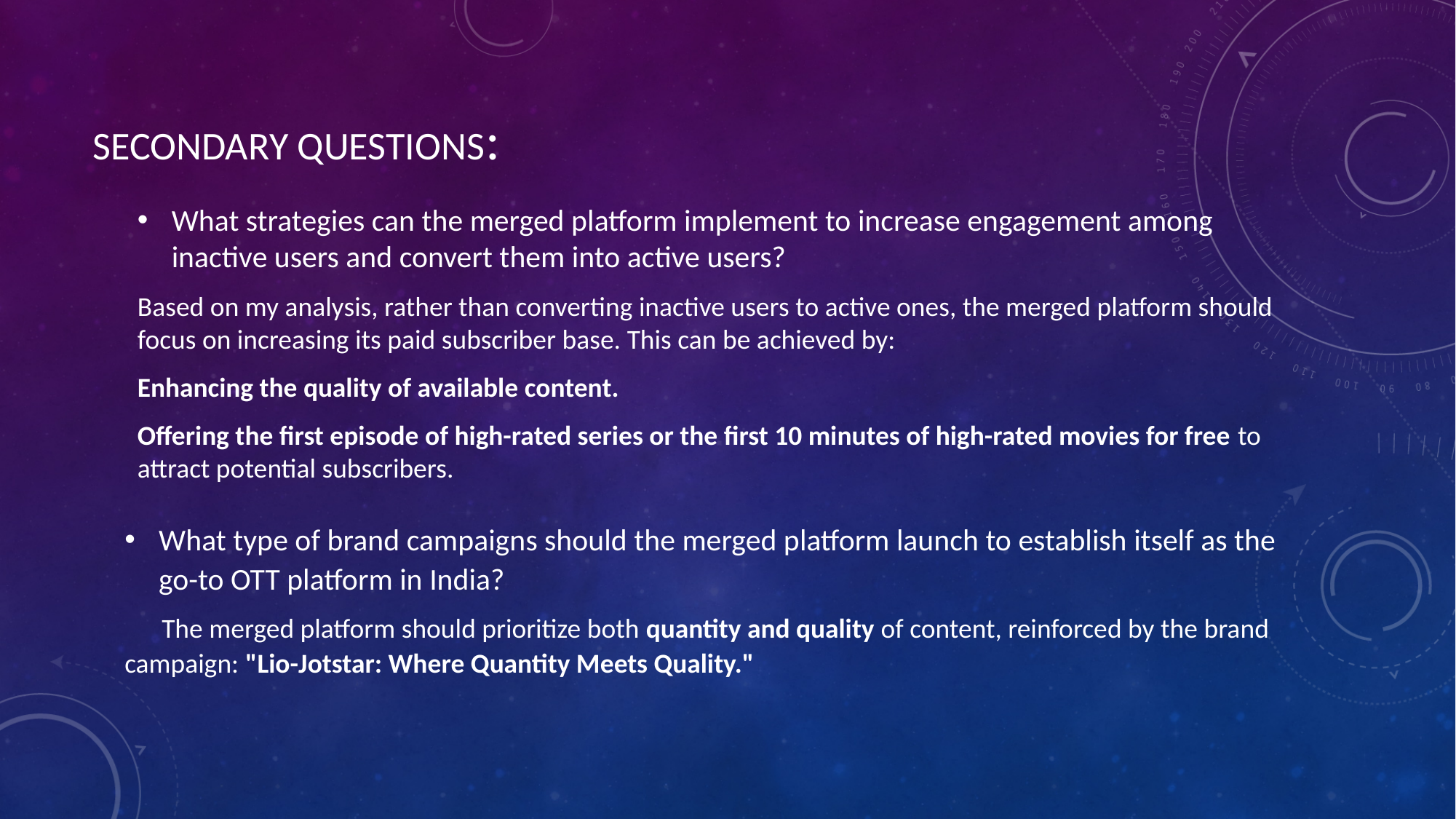

# Secondary questions:
What strategies can the merged platform implement to increase engagement among inactive users and convert them into active users?
Based on my analysis, rather than converting inactive users to active ones, the merged platform should focus on increasing its paid subscriber base. This can be achieved by:
Enhancing the quality of available content.
Offering the first episode of high-rated series or the first 10 minutes of high-rated movies for free to attract potential subscribers.

What type of brand campaigns should the merged platform launch to establish itself as the go-to OTT platform in India?
      The merged platform should prioritize both quantity and quality of content, reinforced by the brand campaign: "Lio-Jotstar: Where Quantity Meets Quality."